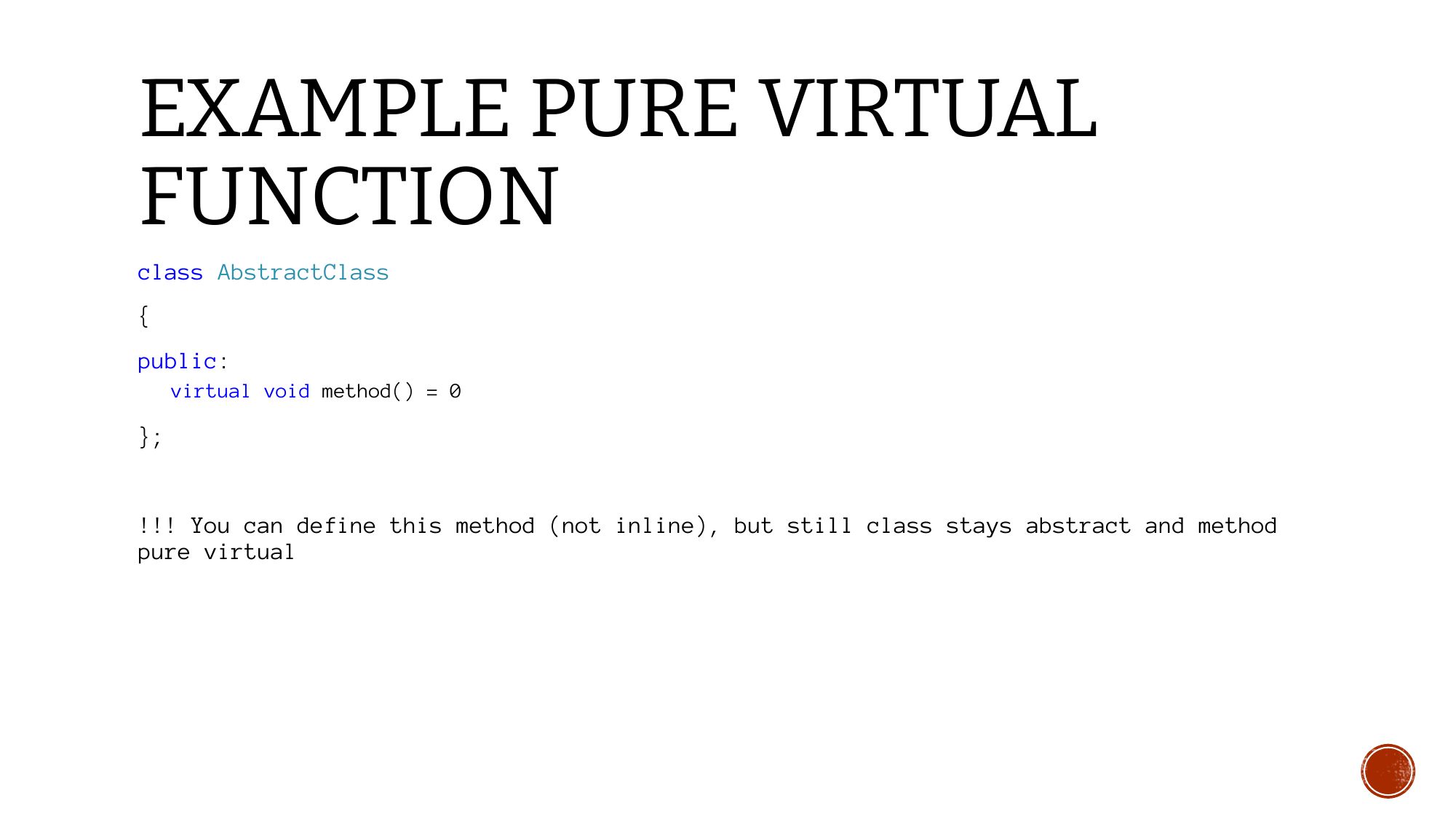

# Example Pure Virtual Function
class AbstractClass
{
public:
virtual void method() = 0
};

!!! You can define this method (not inline), but still class stays abstract and method pure virtual